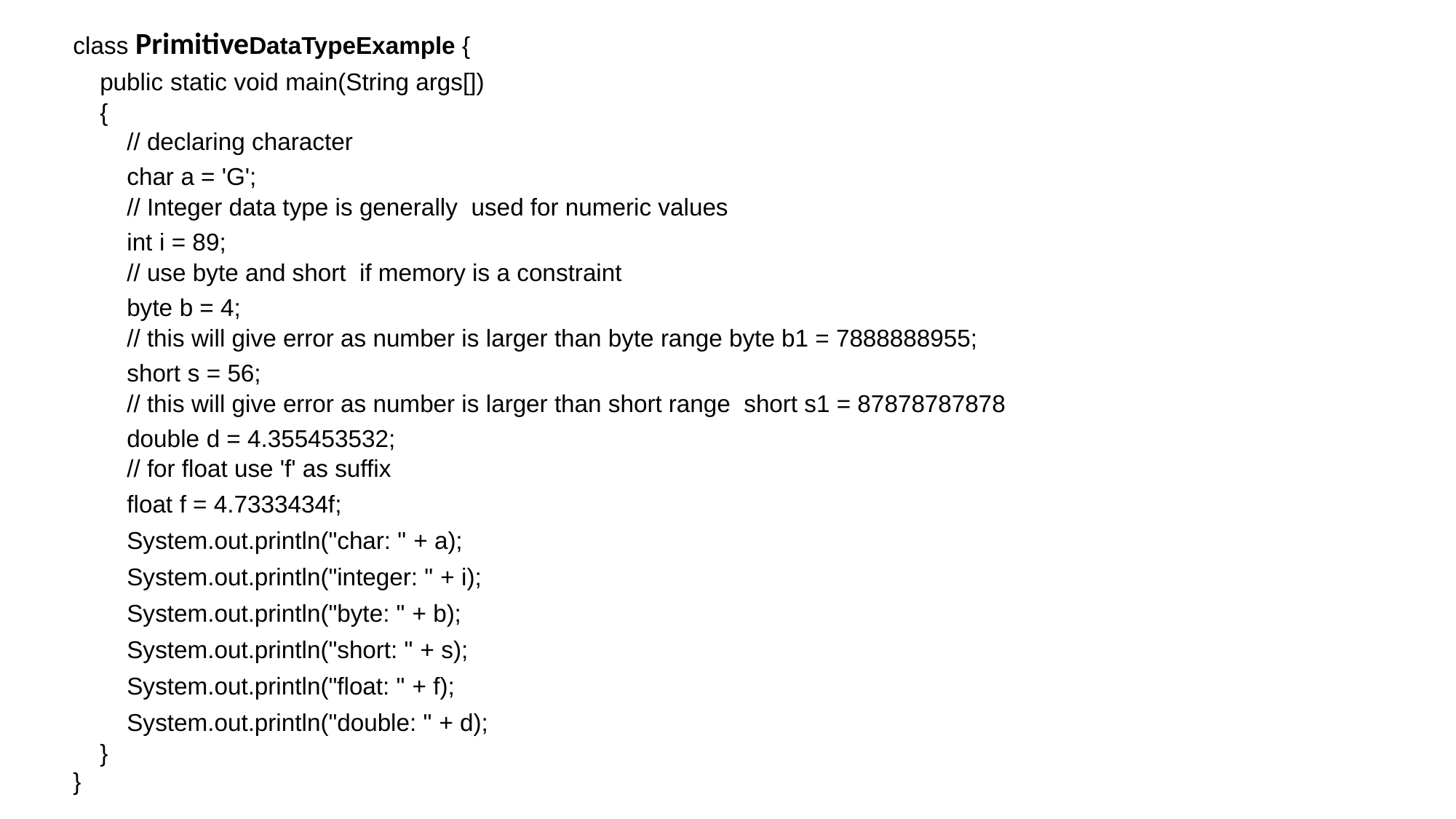

class PrimitiveDataTypeExample {
    public static void main(String args[])
    {
        // declaring character
        char a = 'G';
        // Integer data type is generally  used for numeric values
        int i = 89;
        // use byte and short  if memory is a constraint
        byte b = 4;
        // this will give error as number is larger than byte range byte b1 = 7888888955;
        short s = 56;
        // this will give error as number is larger than short range  short s1 = 87878787878
        double d = 4.355453532;
        // for float use 'f' as suffix
        float f = 4.7333434f;
        System.out.println("char: " + a);
        System.out.println("integer: " + i);
        System.out.println("byte: " + b);
        System.out.println("short: " + s);
        System.out.println("float: " + f);
        System.out.println("double: " + d);
    }
}
14